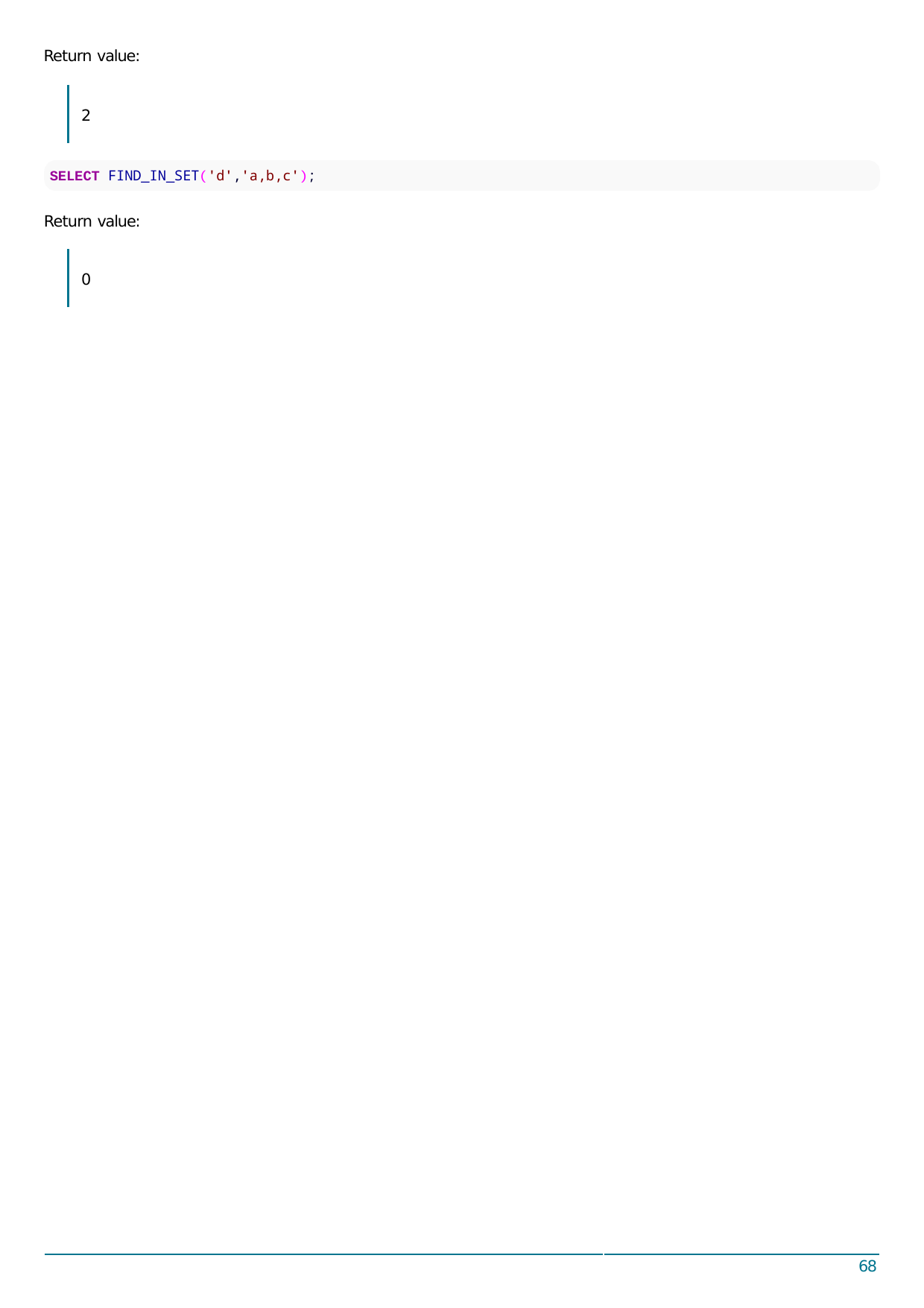

Return value:

2

SELECT FIND_IN_SET('d','a,b,c');

Return value:

0

68